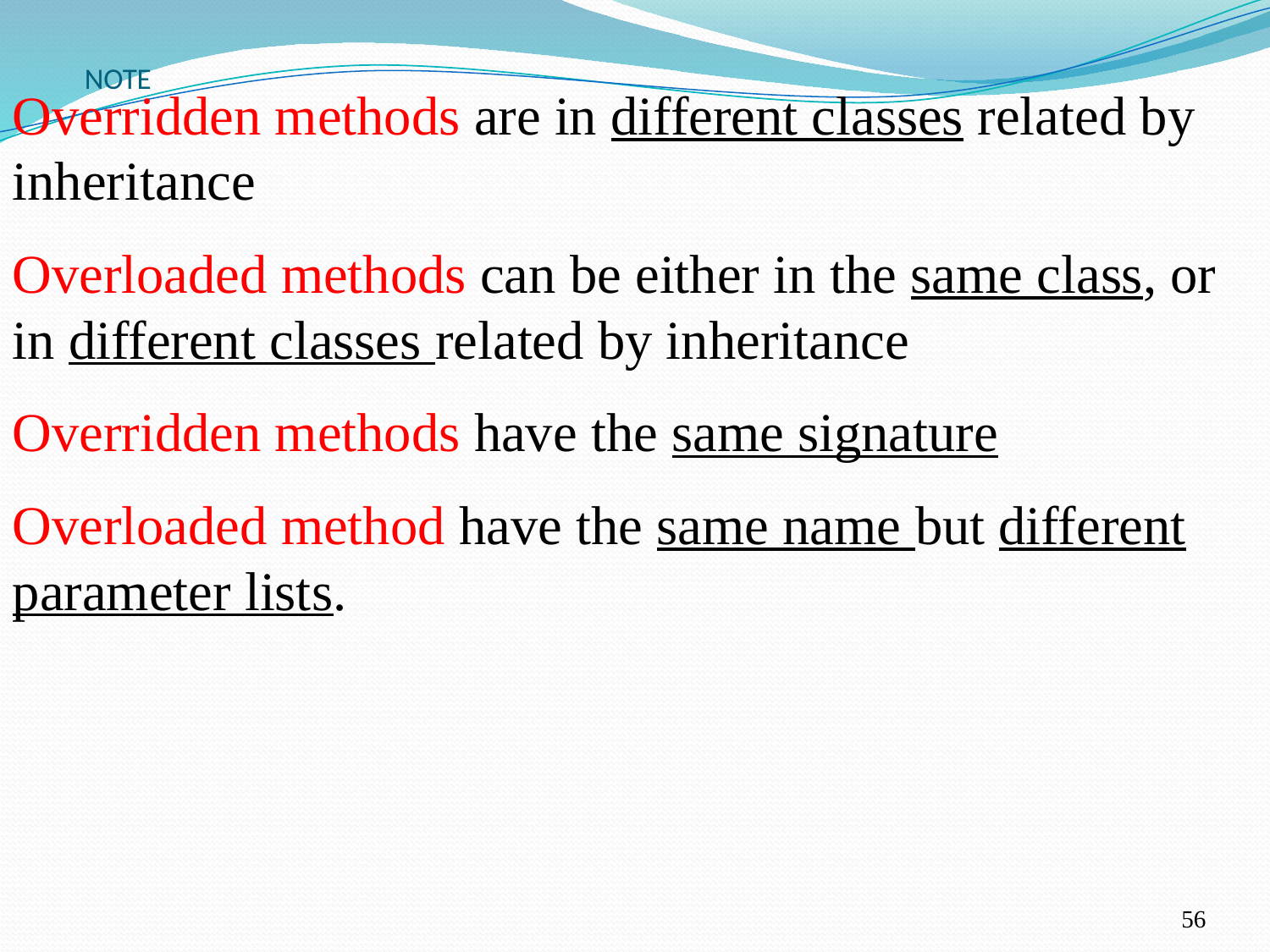

# NOTE
Overridden methods are in different classes related by inheritance
Overloaded methods can be either in the same class, or in different classes related by inheritance
Overridden methods have the same signature
Overloaded method have the same name but different parameter lists.

56